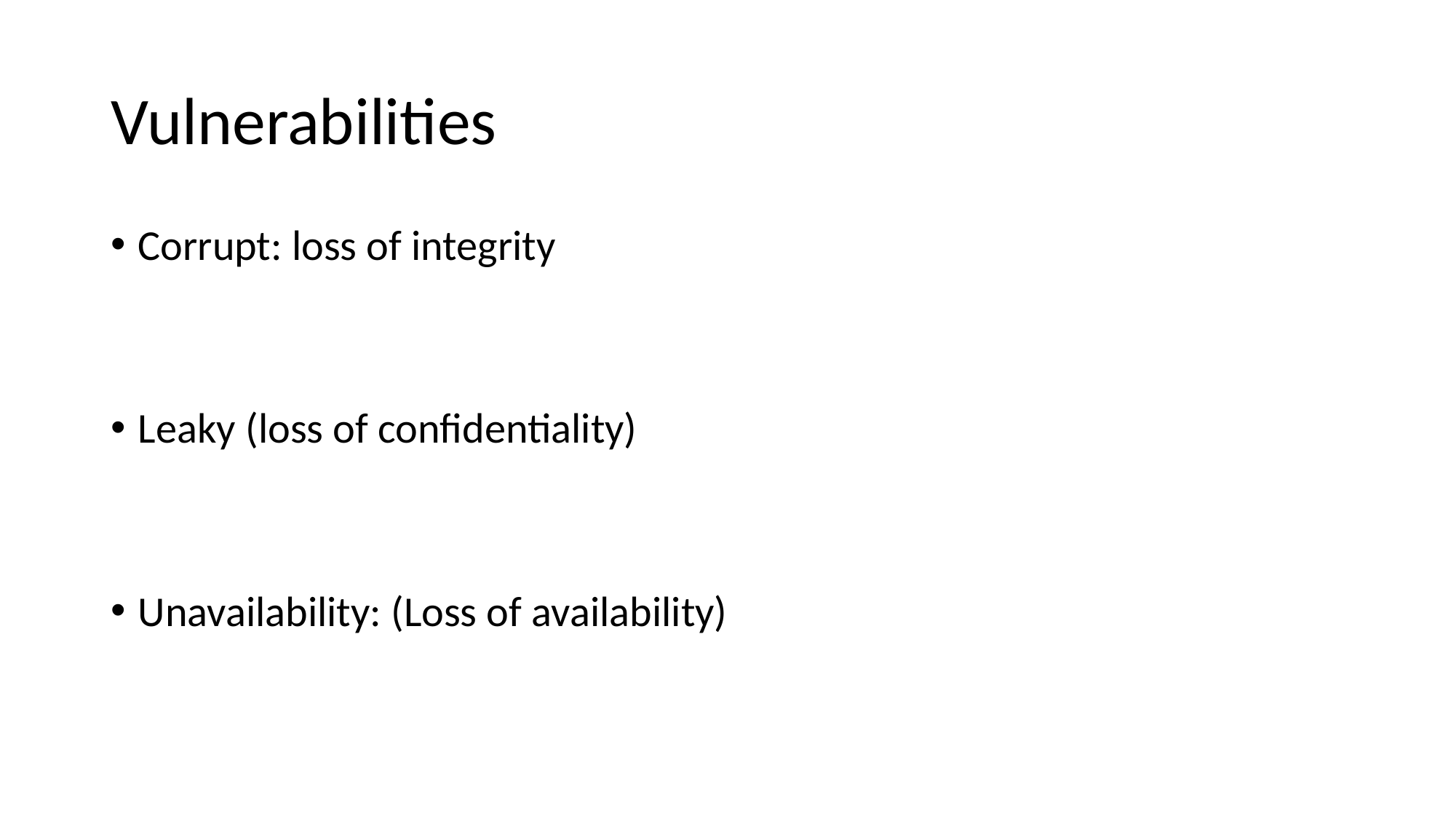

# Vulnerabilities
Corrupt: loss of integrity

Leaky (loss of confidentiality)

Unavailability: (Loss of availability)